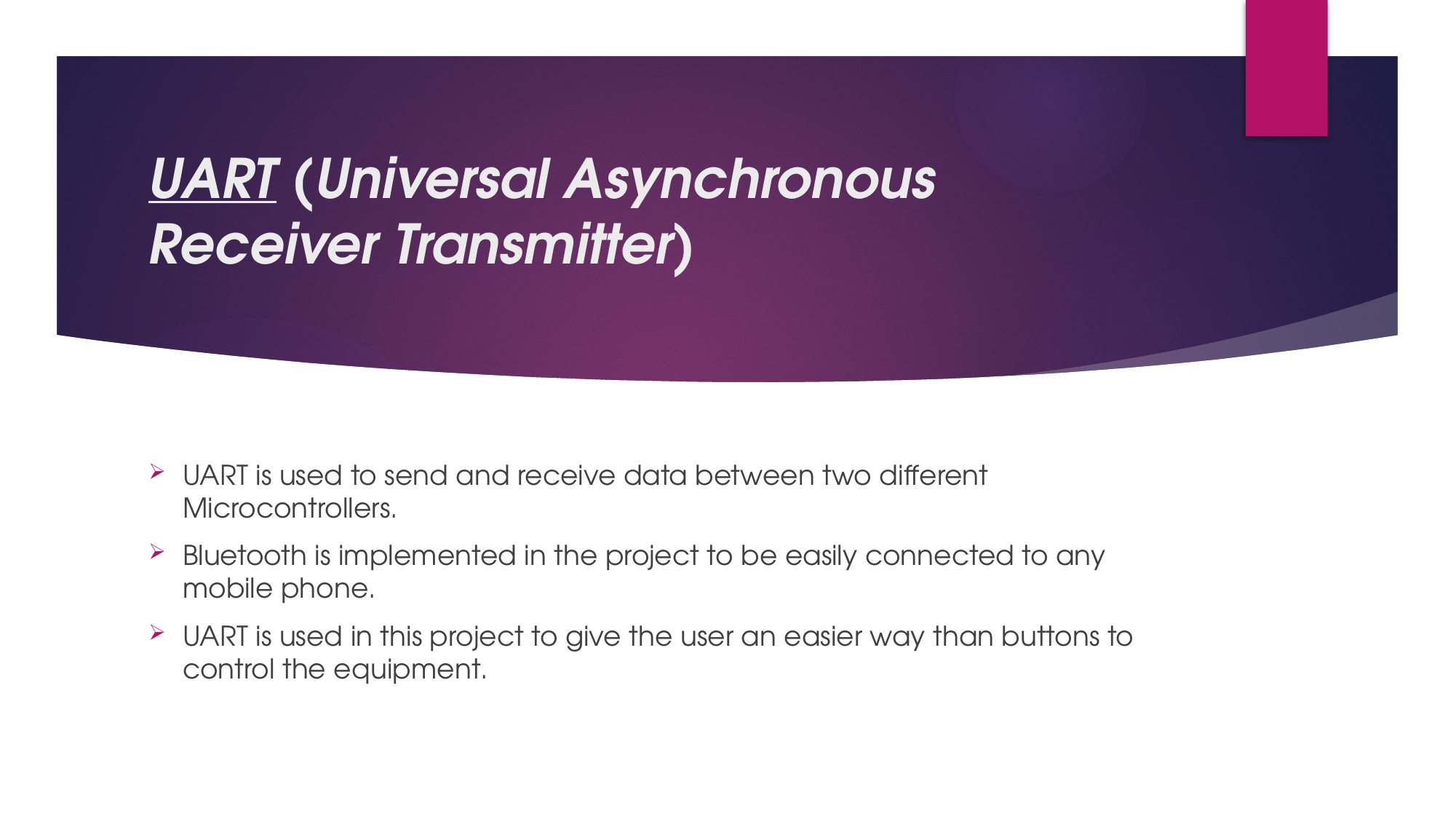

# UART (Universal Asynchronous Receiver Transmitter)
UART is used to send and receive data between two different Microcontrollers.
Bluetooth is implemented in the project to be easily connected to any mobile phone.
UART is used in this project to give the user an easier way than buttons to control the equipment.